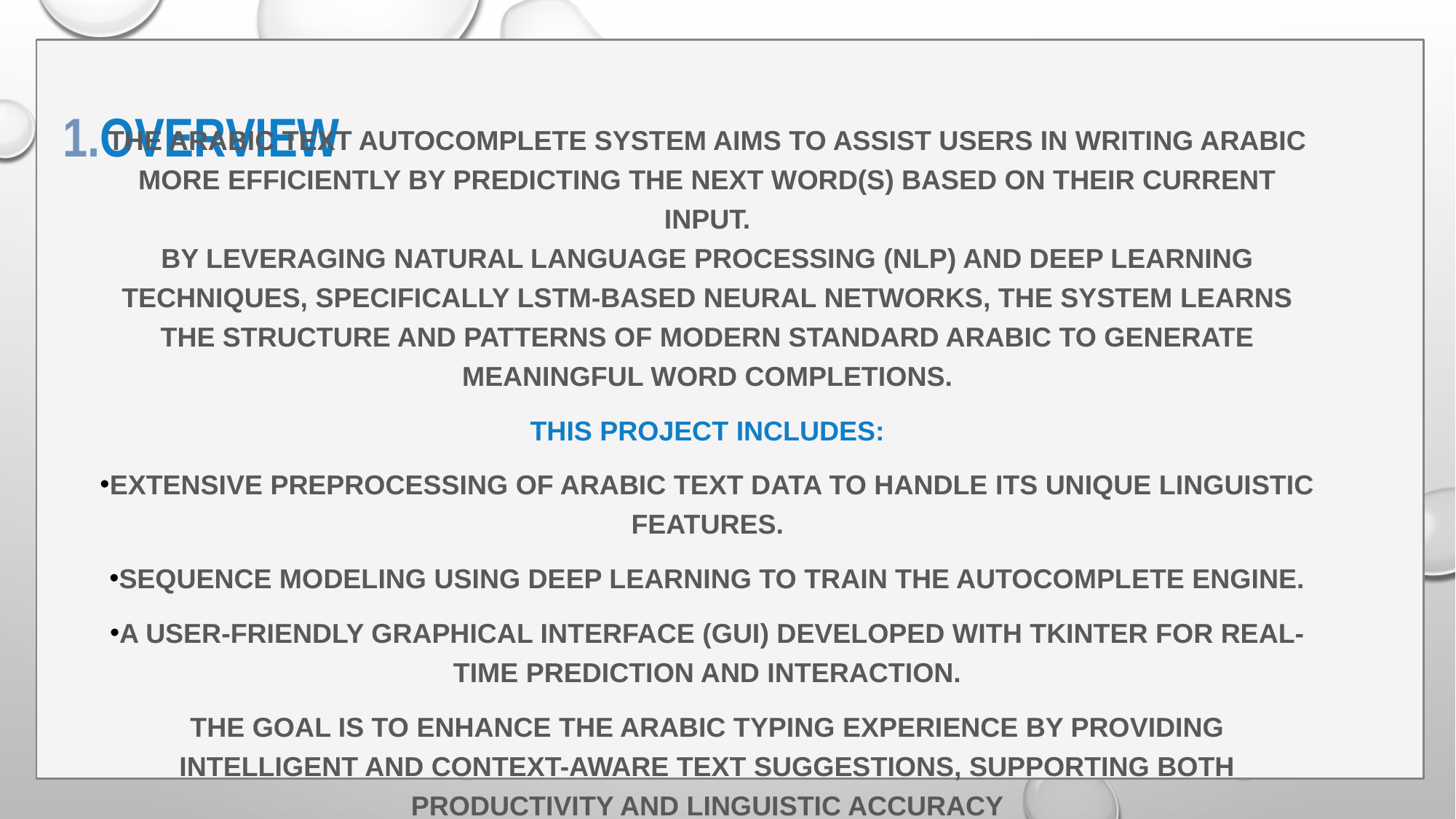

# 1.overview
The Arabic Text Autocomplete System aims to assist users in writing Arabic more efficiently by predicting the next word(s) based on their current input.
By leveraging Natural Language Processing (NLP) and deep learning techniques, specifically LSTM-based neural networks, the system learns the structure and patterns of Modern Standard Arabic to generate meaningful word completions.
This project includes:
Extensive preprocessing of Arabic text data to handle its unique linguistic features.
Sequence modeling using deep learning to train the autocomplete engine.
A user-friendly graphical interface (GUI) developed with Tkinter for real-time prediction and interaction.
The goal is to enhance the Arabic typing experience by providing intelligent and context-aware text suggestions, supporting both productivity and linguistic accuracy